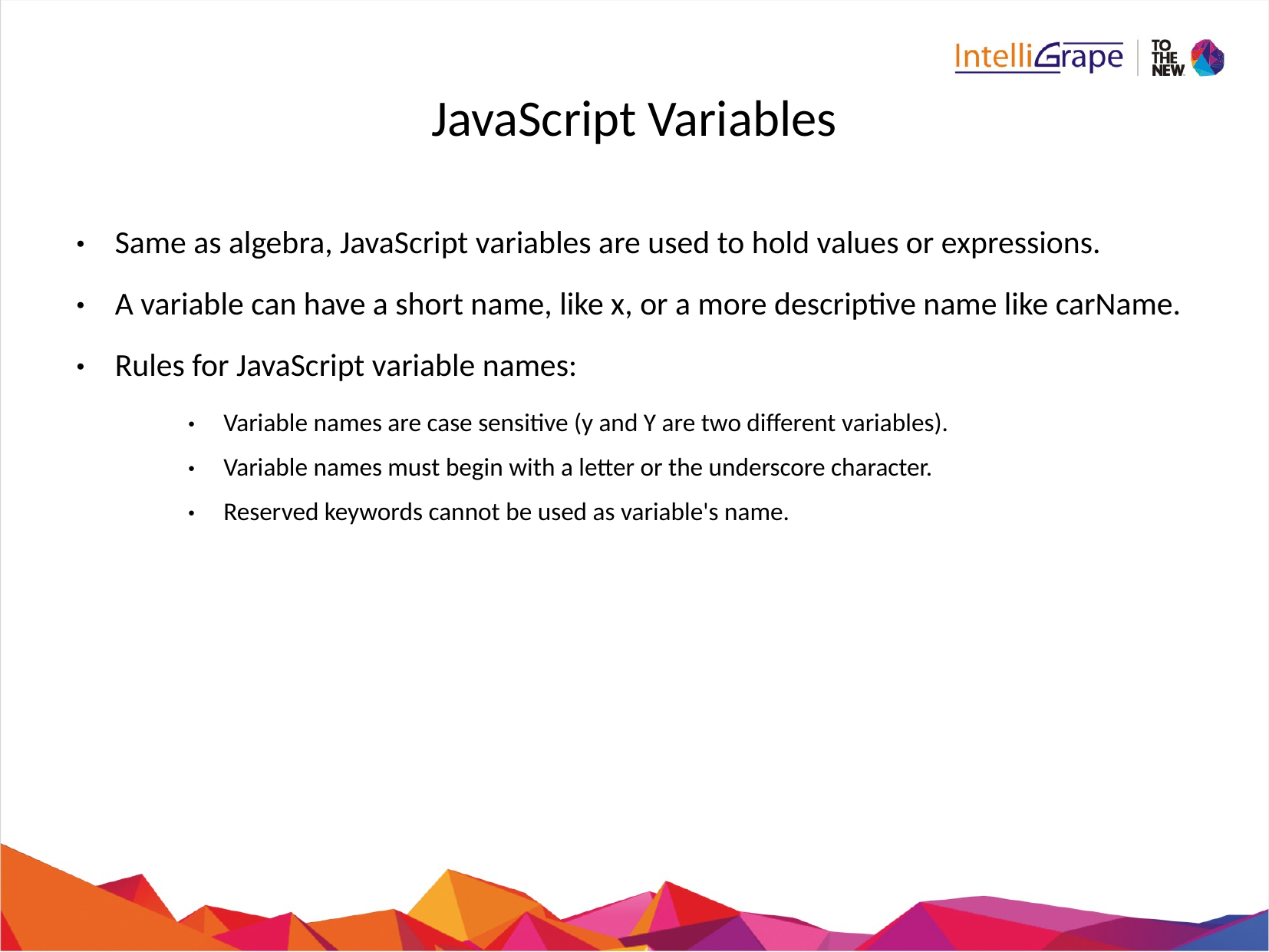

# JavaScript Variables
Same as algebra, JavaScript variables are used to hold values or expressions.
A variable can have a short name, like x, or a more descriptive name like carName.
Rules for JavaScript variable names:
Variable names are case sensitive (y and Y are two different variables).
Variable names must begin with a letter or the underscore character.
Reserved keywords cannot be used as variable's name.